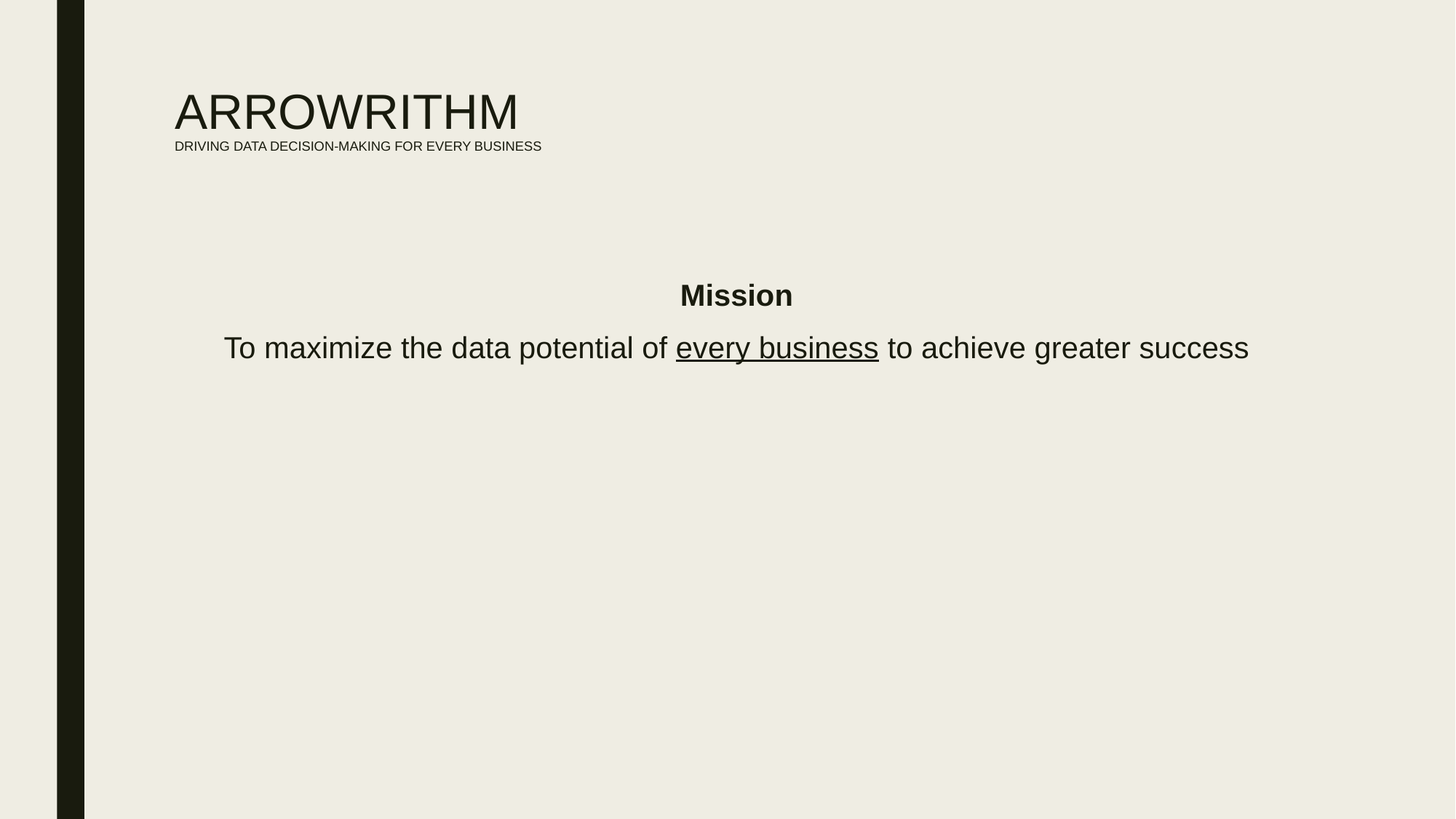

# Arrowrithm Driving Data decision-making for every business
Mission
To maximize the data potential of every business to achieve greater success